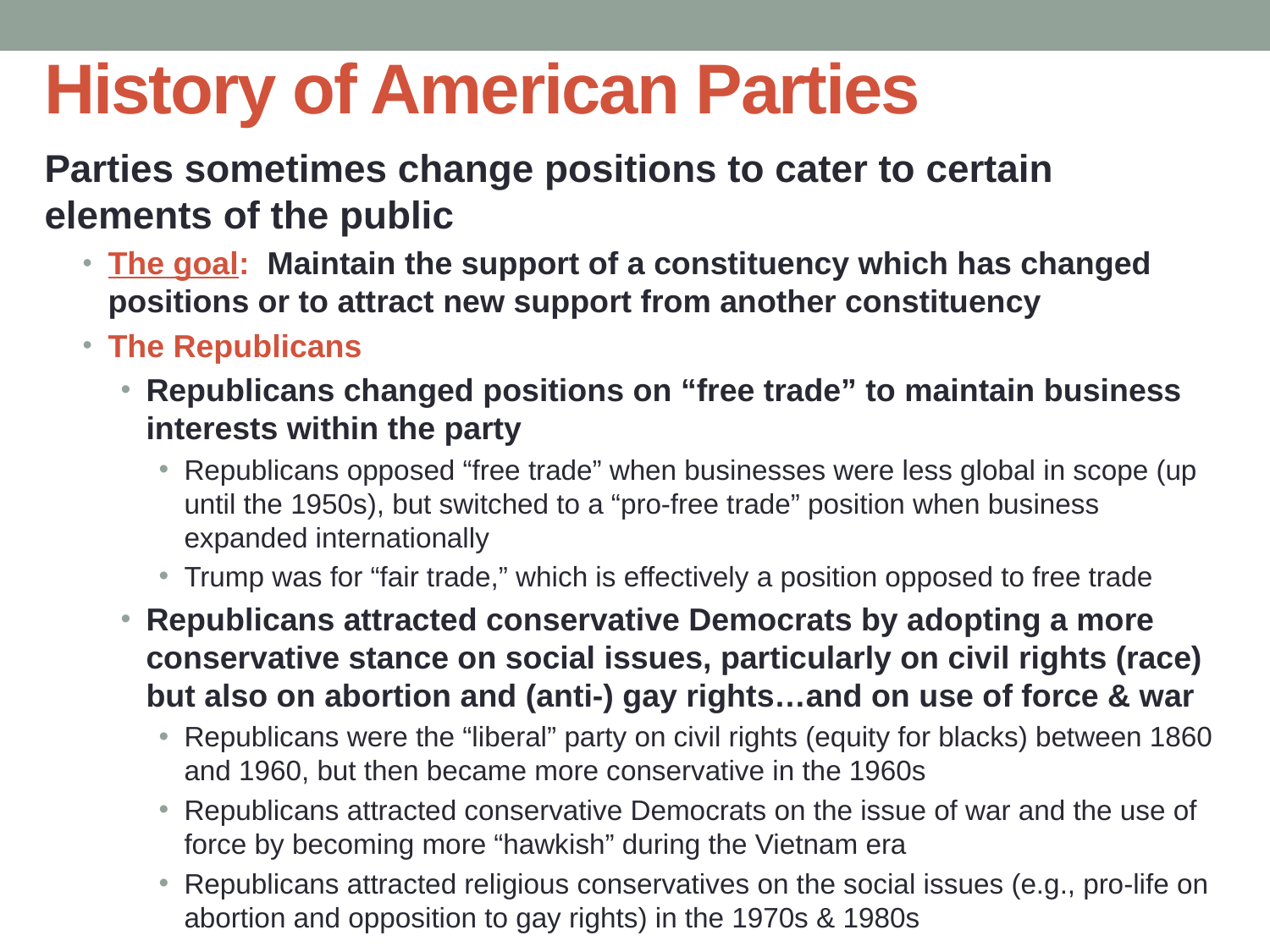

# History of American Parties
Parties sometimes change positions to cater to certain elements of the public
The goal:  Maintain the support of a constituency which has changed positions or to attract new support from another constituency
The Republicans
Republicans changed positions on “free trade” to maintain business interests within the party
Republicans opposed “free trade” when businesses were less global in scope (up until the 1950s), but switched to a “pro-free trade” position when business expanded internationally
Trump was for “fair trade,” which is effectively a position opposed to free trade
Republicans attracted conservative Democrats by adopting a more conservative stance on social issues, particularly on civil rights (race) but also on abortion and (anti-) gay rights…and on use of force & war
Republicans were the “liberal” party on civil rights (equity for blacks) between 1860 and 1960, but then became more conservative in the 1960s
Republicans attracted conservative Democrats on the issue of war and the use of force by becoming more “hawkish” during the Vietnam era
Republicans attracted religious conservatives on the social issues (e.g., pro-life on abortion and opposition to gay rights) in the 1970s & 1980s